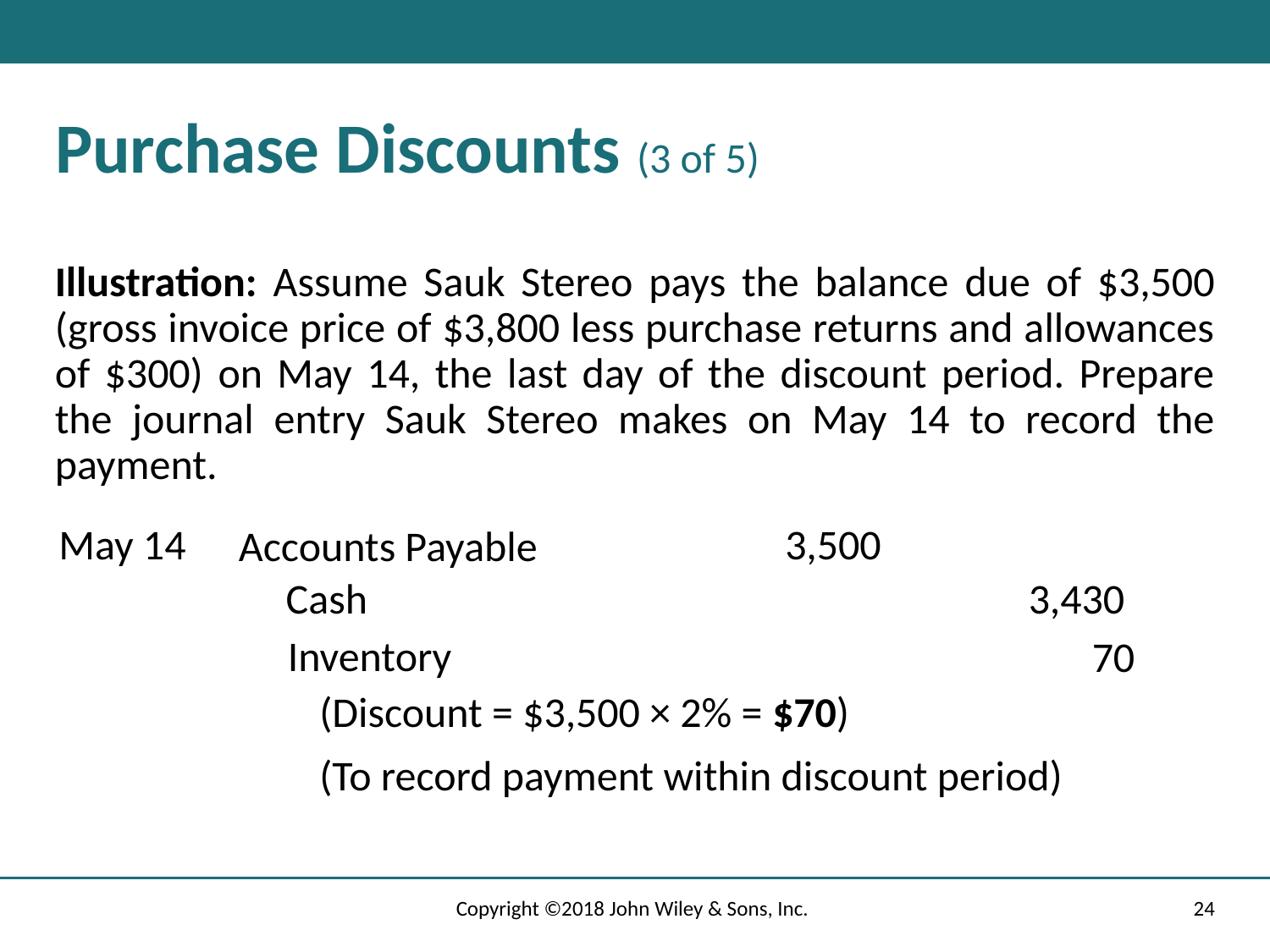

# Purchase Discounts (3 of 5)
Illustration: Assume Sauk Stereo pays the balance due of $3,500 (gross invoice price of $3,800 less purchase returns and allowances of $300) on May 14, the last day of the discount period. Prepare the journal entry Sauk Stereo makes on May 14 to record the payment.
May 14
3,500
Accounts Payable
Cash
3,430
Inventory
70
(Discount = $3,500 × 2% = $70)
(To record payment within discount period)
Copyright ©2018 John Wiley & Sons, Inc.
24